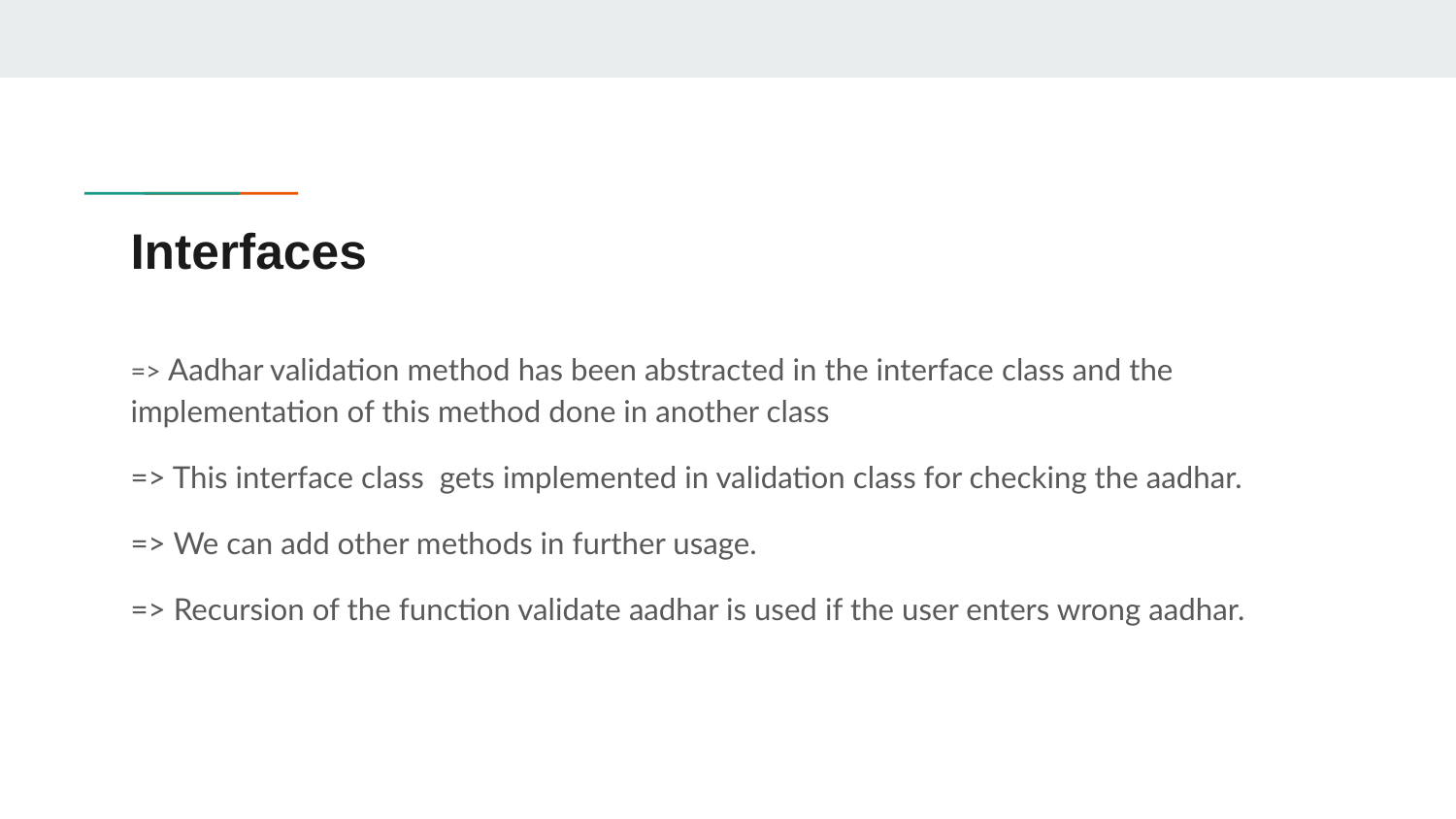

# Interfaces
=> Aadhar validation method has been abstracted in the interface class and the implementation of this method done in another class
=> This interface class  gets implemented in validation class for checking the aadhar.
=> We can add other methods in further usage.
=> Recursion of the function validate aadhar is used if the user enters wrong aadhar.